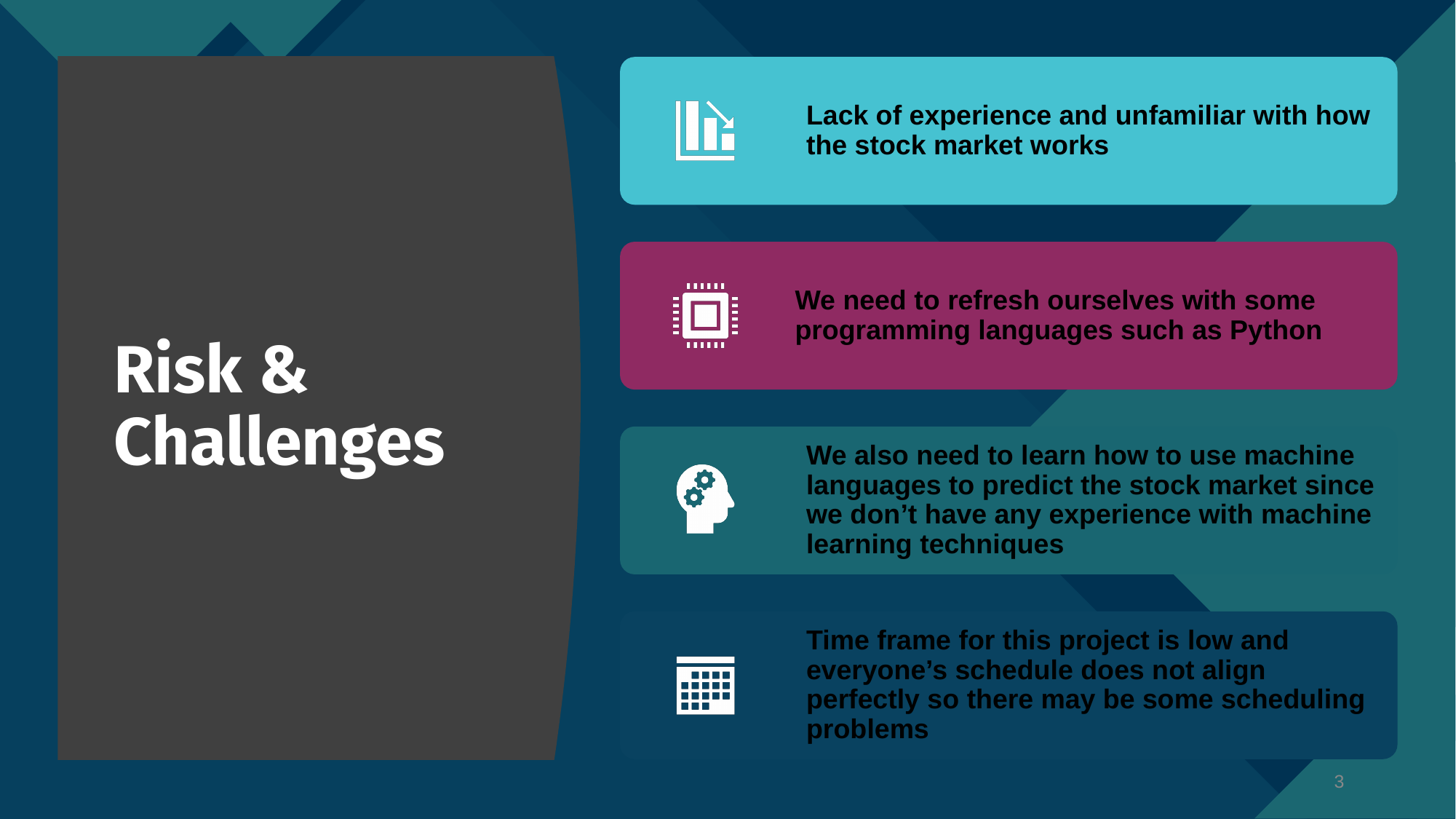

Lack of experience and unfamiliar with how the stock market works

We need to refresh ourselves with some programming languages such as Python

We also need to learn how to use machine languages to predict the stock market since we don’t have any experience with machine learning techniques

Time frame for this project is low and everyone’s schedule does not align perfectly so there may be some scheduling problems

# Risk & Challenges
3